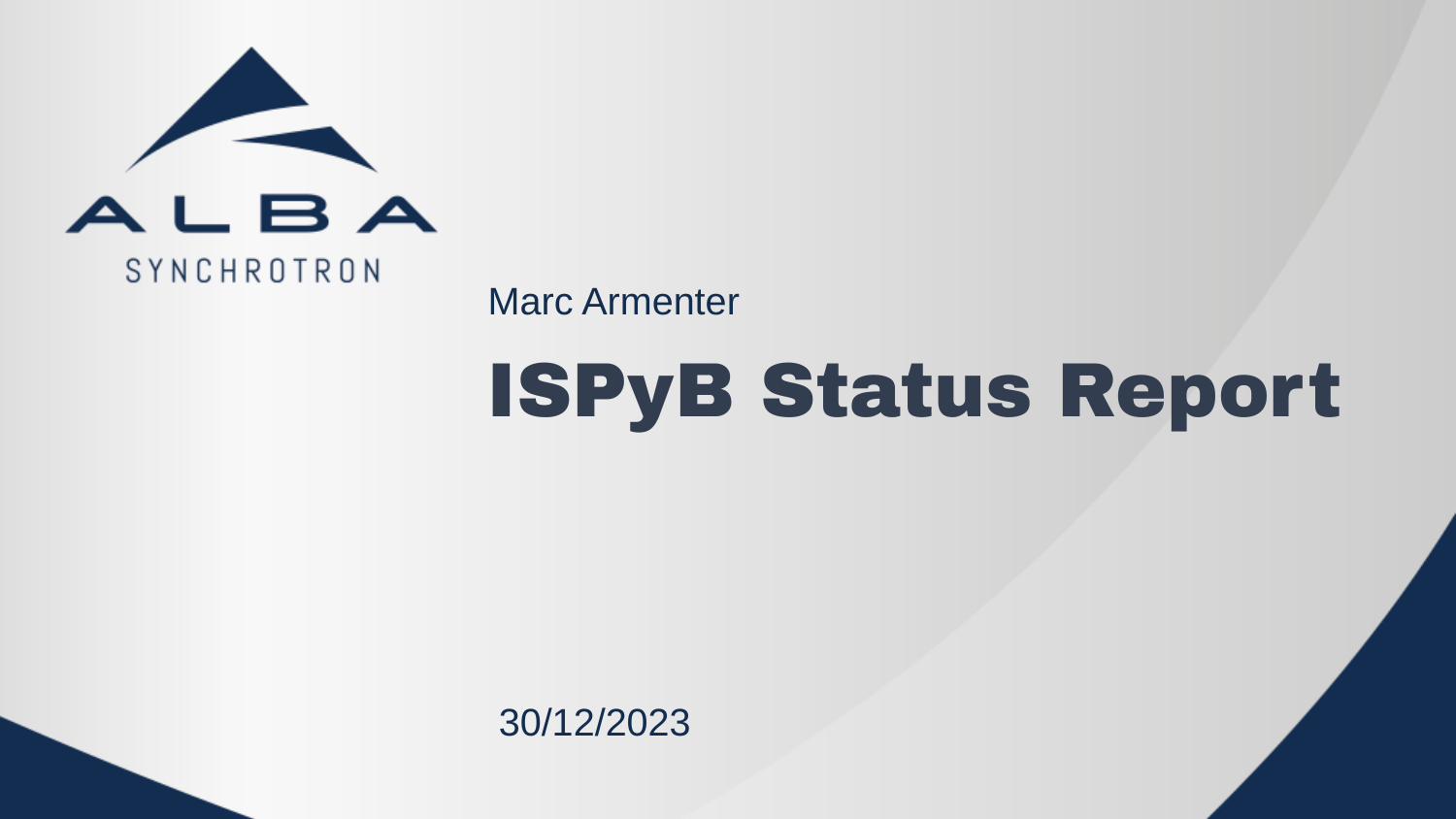

Marc Armenter
# ISPyB Status Report
30/12/2023